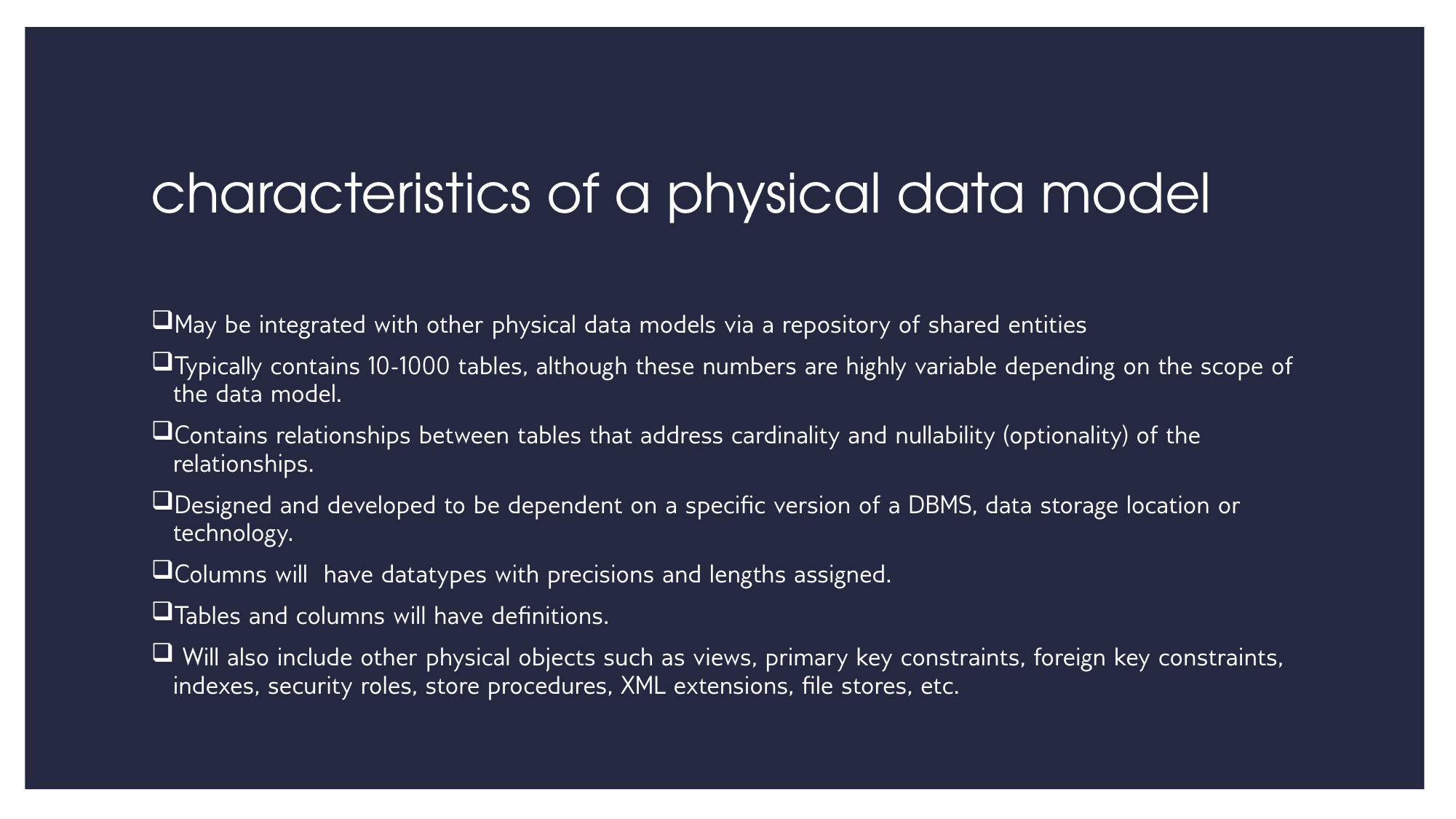

# characteristics of a physical data model
May be integrated with other physical data models via a repository of shared entities
Typically contains 10-1000 tables, although these numbers are highly variable depending on the scope of the data model.
Contains relationships between tables that address cardinality and nullability (optionality) of the relationships.
Designed and developed to be dependent on a specific version of a DBMS, data storage location or technology.
Columns will  have datatypes with precisions and lengths assigned.
Tables and columns will have definitions.
 Will also include other physical objects such as views, primary key constraints, foreign key constraints, indexes, security roles, store procedures, XML extensions, file stores, etc.